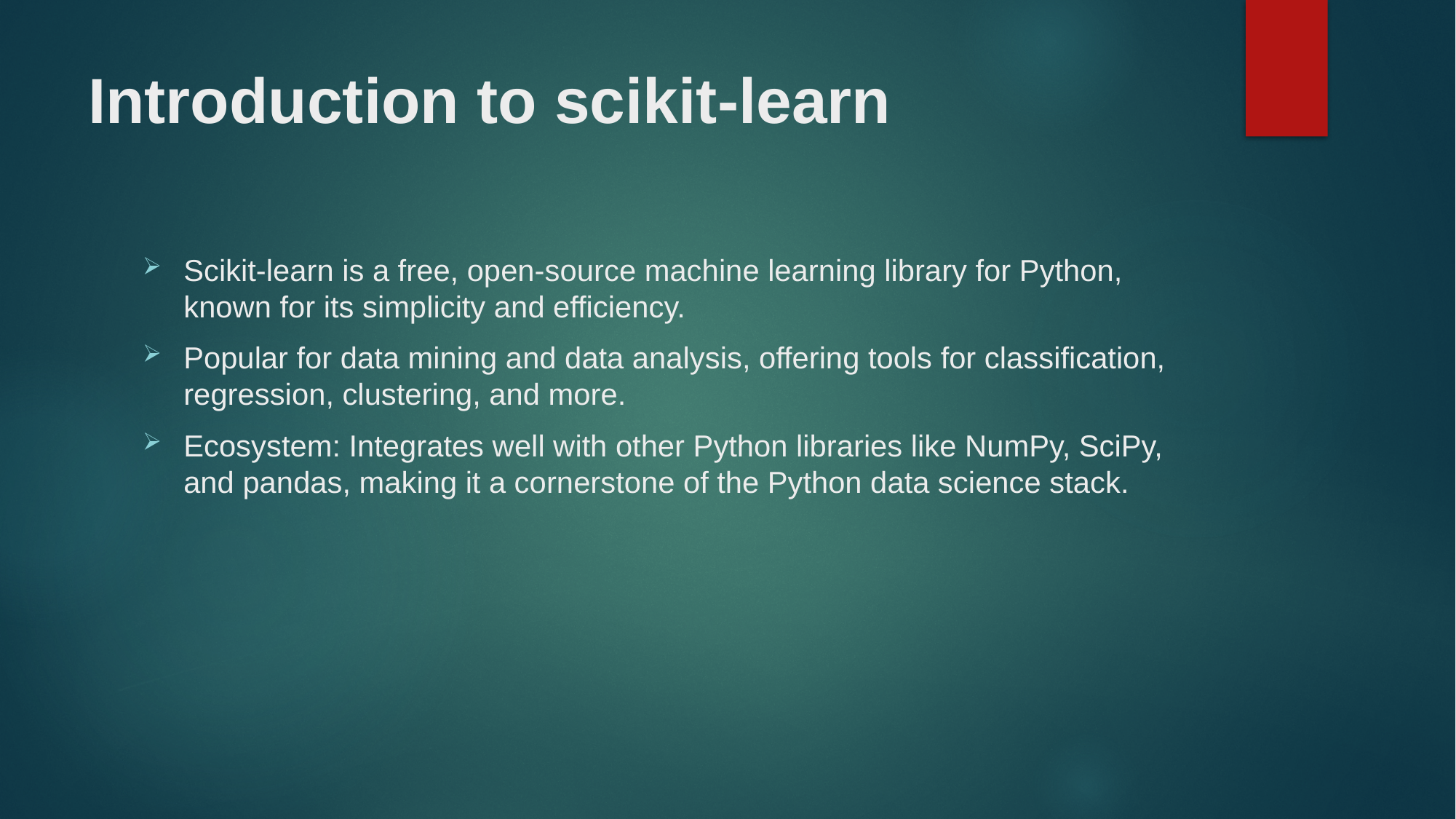

# Introduction to scikit-learn
Scikit-learn is a free, open-source machine learning library for Python, known for its simplicity and efficiency.
Popular for data mining and data analysis, offering tools for classification, regression, clustering, and more.
Ecosystem: Integrates well with other Python libraries like NumPy, SciPy, and pandas, making it a cornerstone of the Python data science stack.